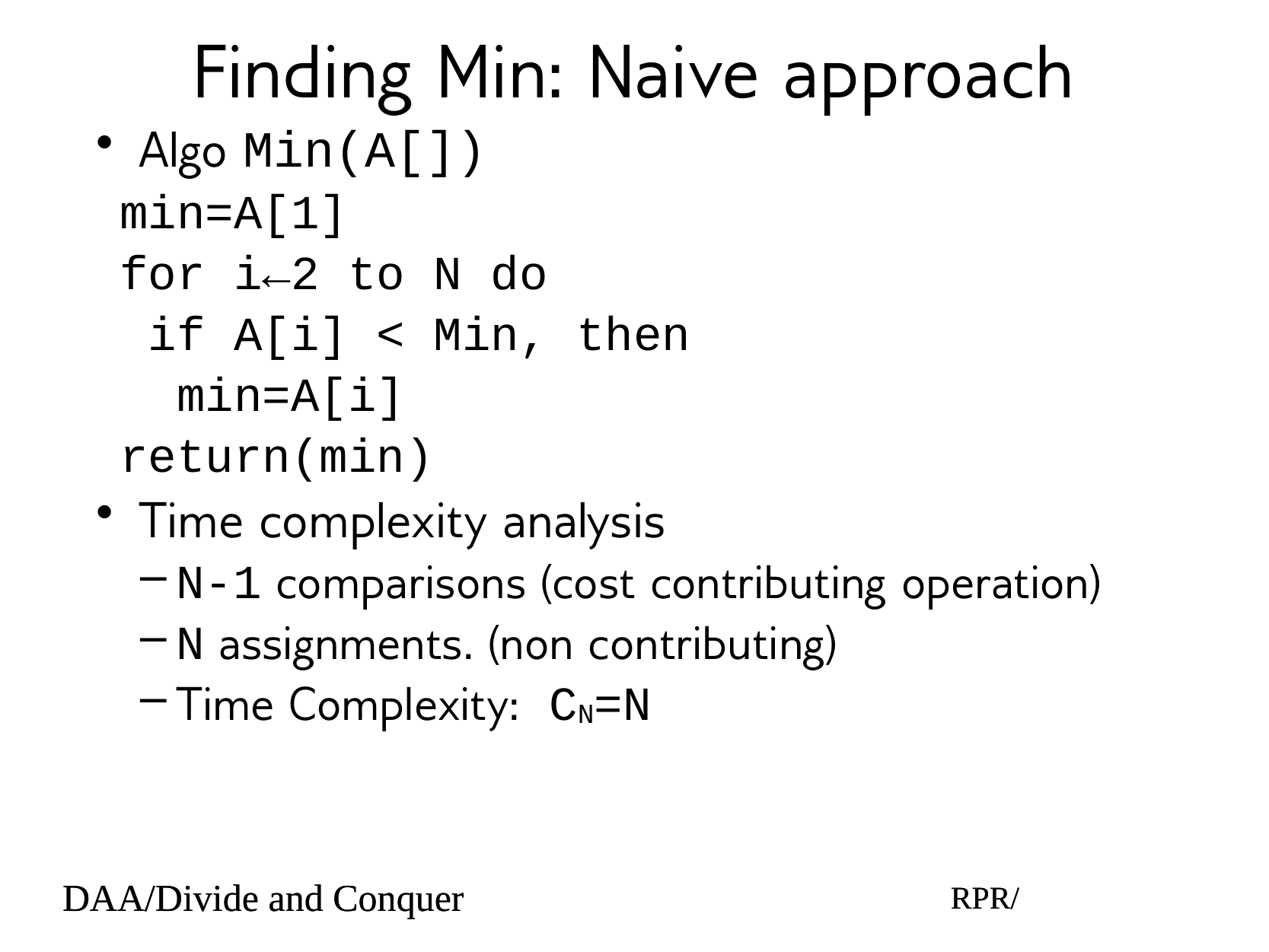

# Finding Min: Naive approach
Algo Min(A[])
min=A[1]
for i←2 to N do
if A[i] < Min, then
min=A[i]
return(min)
Time complexity analysis
N-1 comparisons (cost contributing operation)
N assignments. (non contributing)
Time Complexity:  CN=N
DAA/Divide and Conquer
RPR/
5